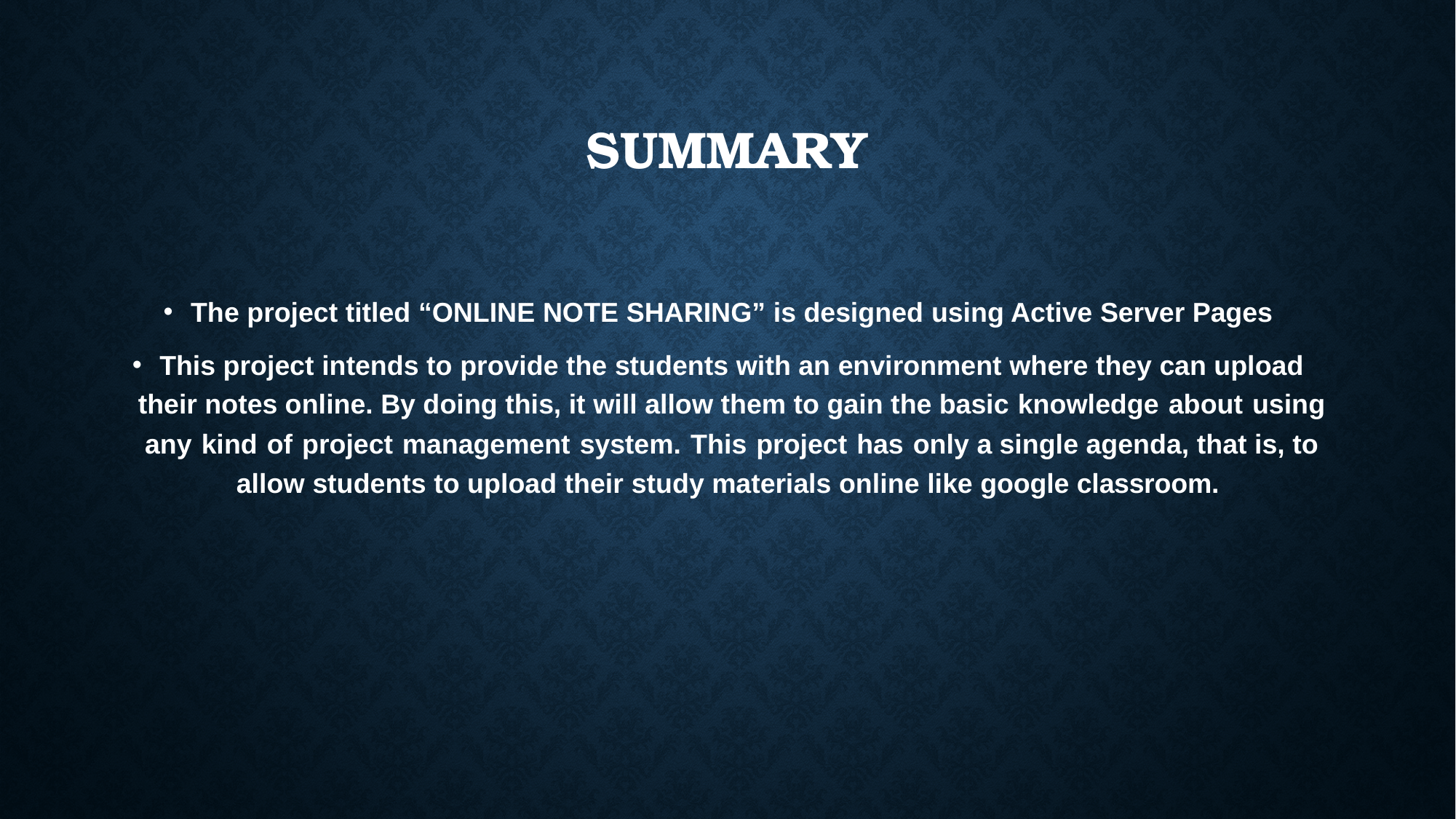

# Summary
The project titled “ONLINE NOTE SHARING” is designed using Active Server Pages
This project intends to provide the students with an environment where they can upload their notes online. By doing this, it will allow them to gain the basic knowledge about using any kind of project management system. This project has only a single agenda, that is, to allow students to upload their study materials online like google classroom.